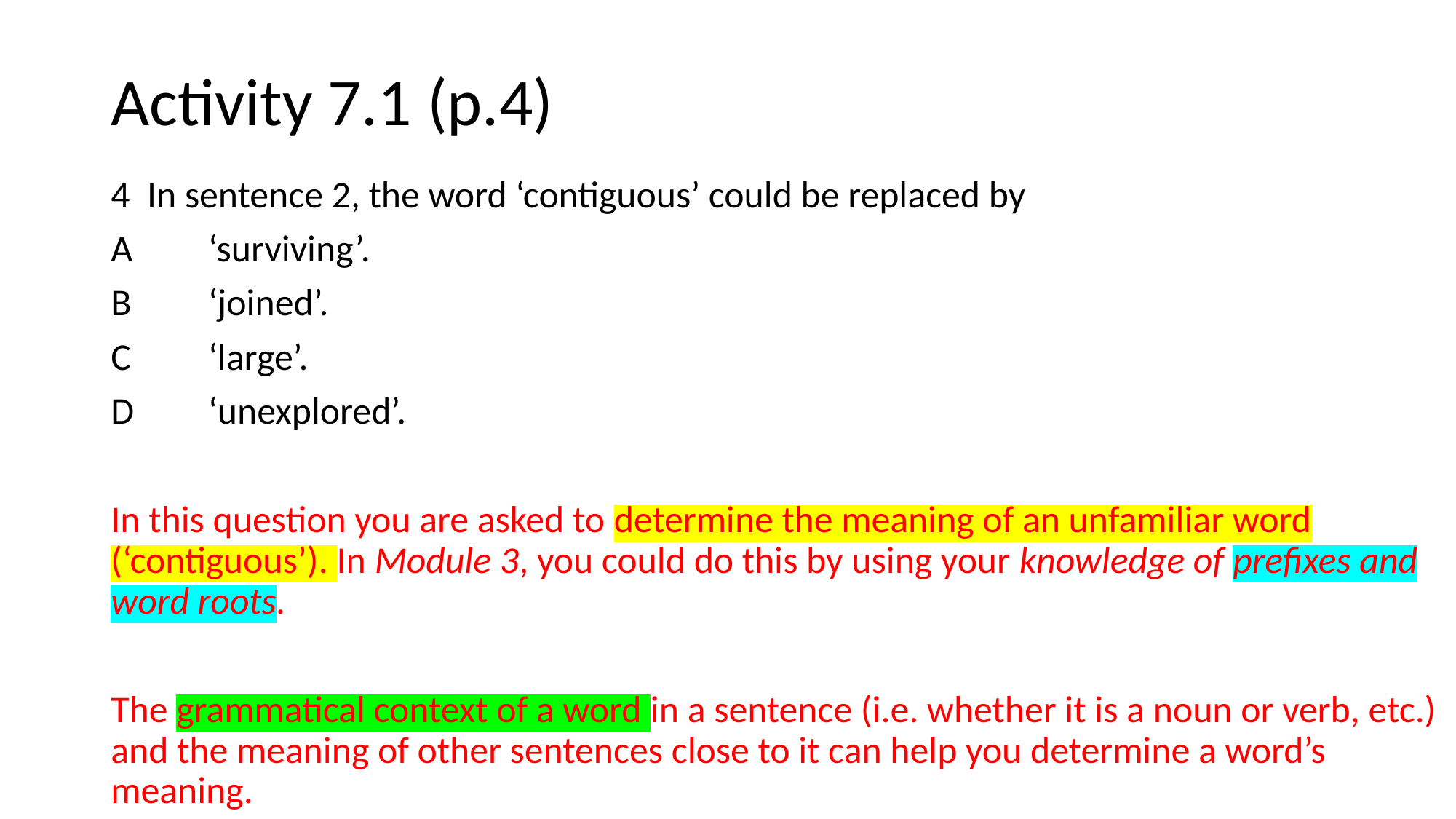

# Activity 7.1 (p.4)
4  In sentence 2, the word ‘contiguous’ could be replaced by
A 	‘surviving’.
B 	‘joined’.
C 	‘large’.
D 	‘unexplored’.

In this question you are asked to determine the meaning of an unfamiliar word (‘contiguous’). In Module 3, you could do this by using your knowledge of prefixes and word roots.

The grammatical context of a word in a sentence (i.e. whether it is a noun or verb, etc.) and the meaning of other sentences close to it can help you determine a word’s meaning.